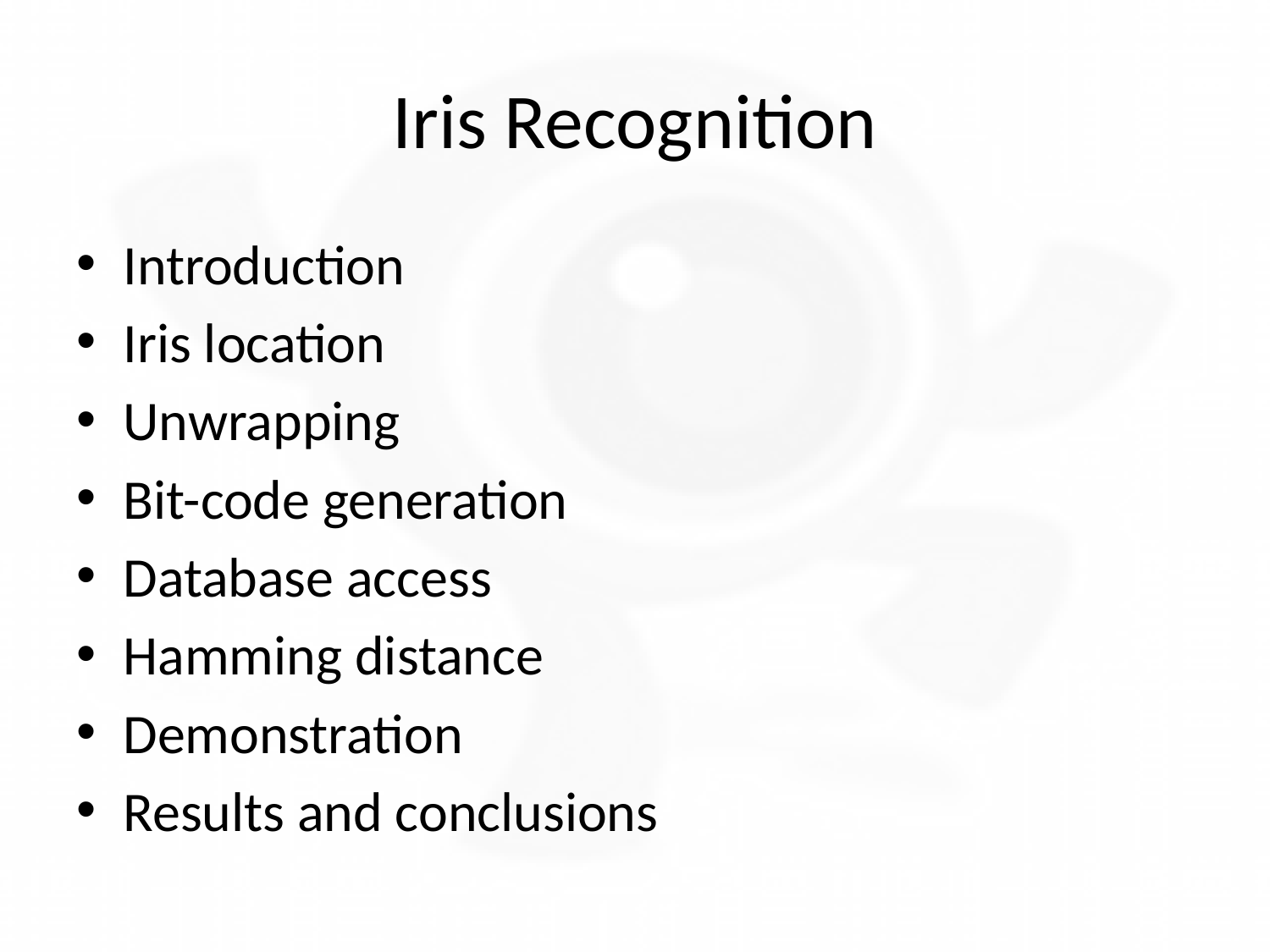

# Iris Recognition
Introduction
Iris location
Unwrapping
Bit-code generation
Database access
Hamming distance
Demonstration
Results and conclusions